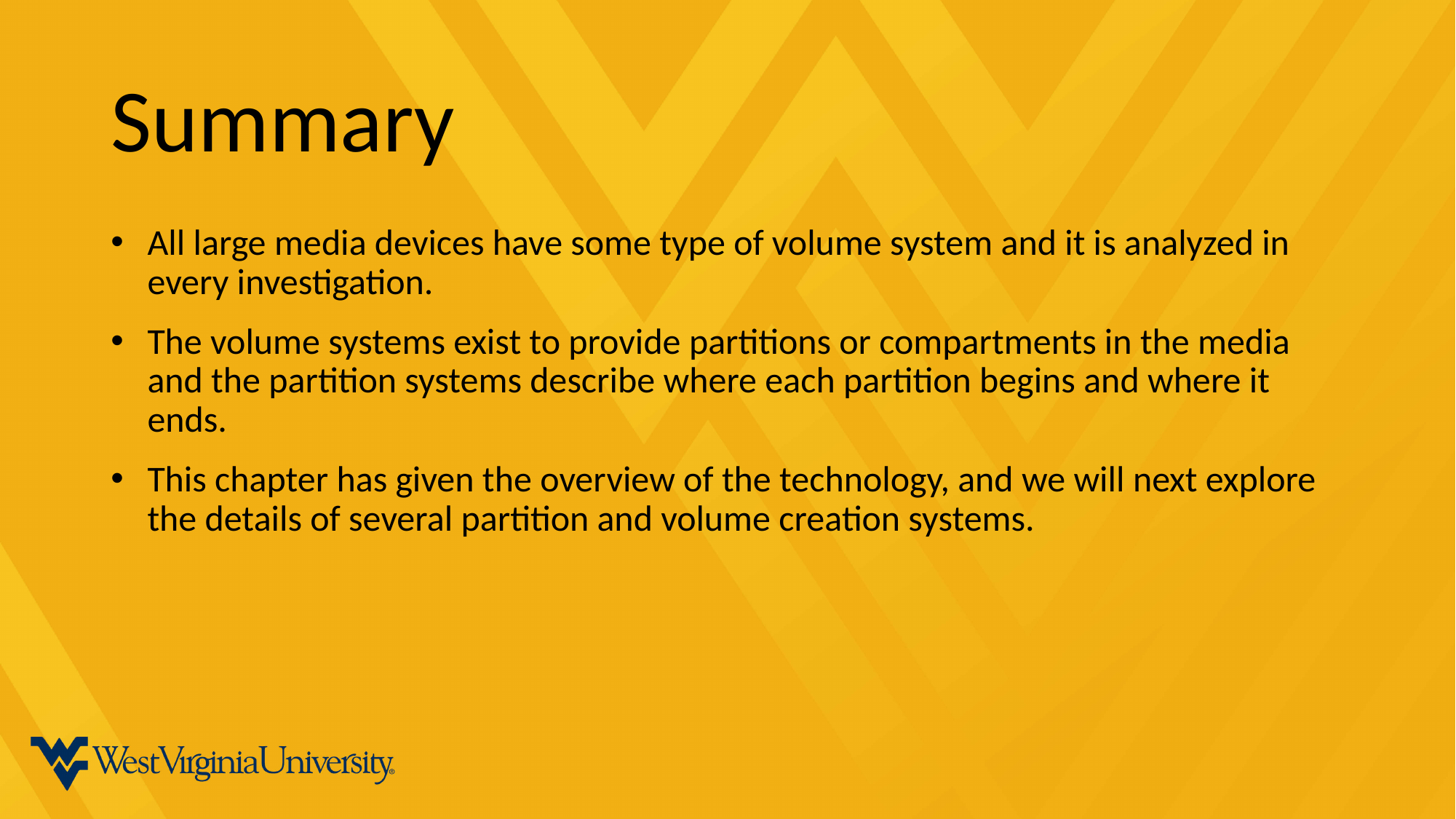

# Summary
All large media devices have some type of volume system and it is analyzed in every investigation.
The volume systems exist to provide partitions or compartments in the media and the partition systems describe where each partition begins and where it ends.
This chapter has given the overview of the technology, and we will next explore the details of several partition and volume creation systems.